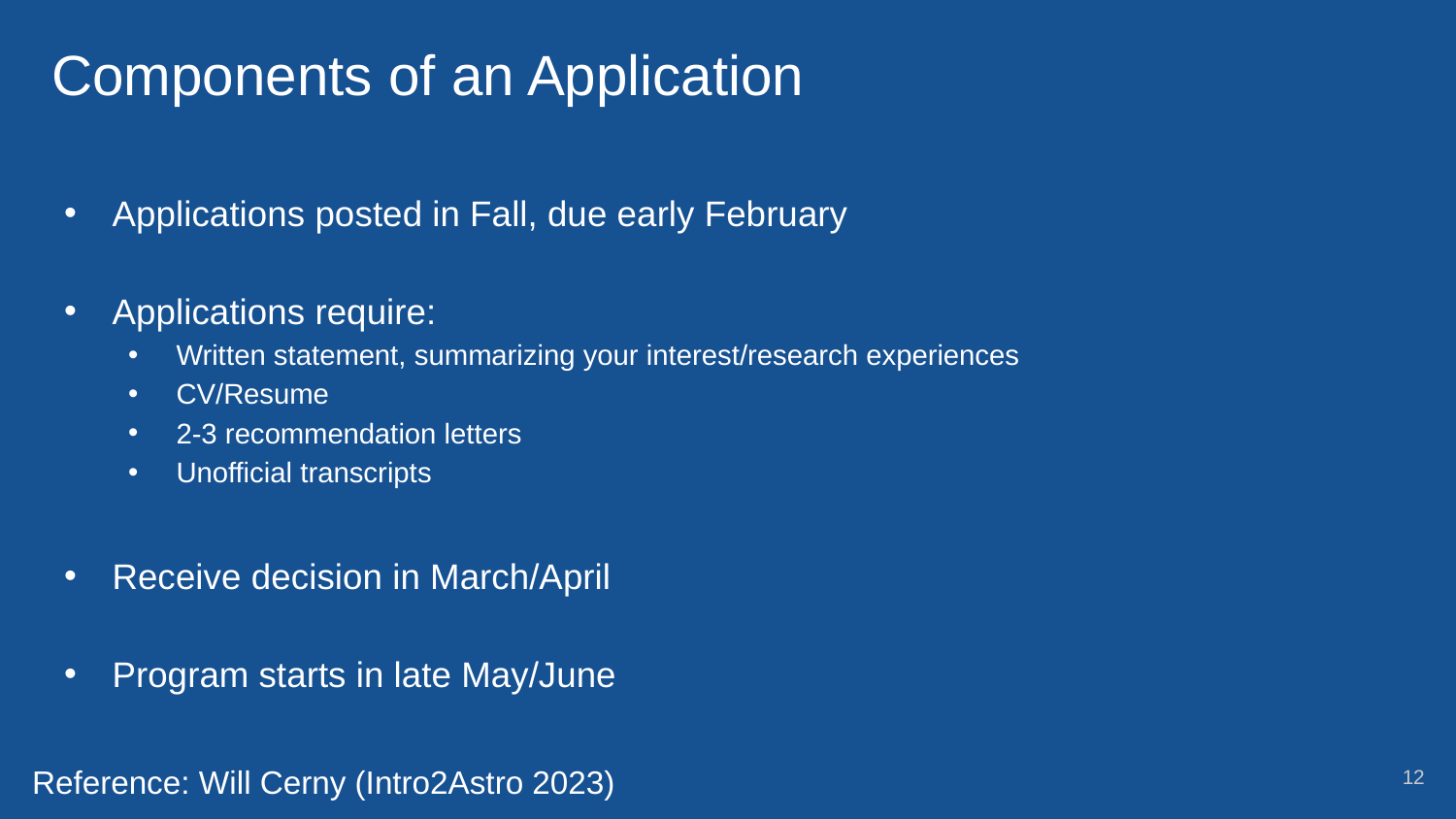

# Components of an Application
Applications posted in Fall, due early February

Applications require:
Written statement, summarizing your interest/research experiences
CV/Resume
2-3 recommendation letters
Unofficial transcripts

Receive decision in March/April

Program starts in late May/June
12
Reference: Will Cerny (Intro2Astro 2023)